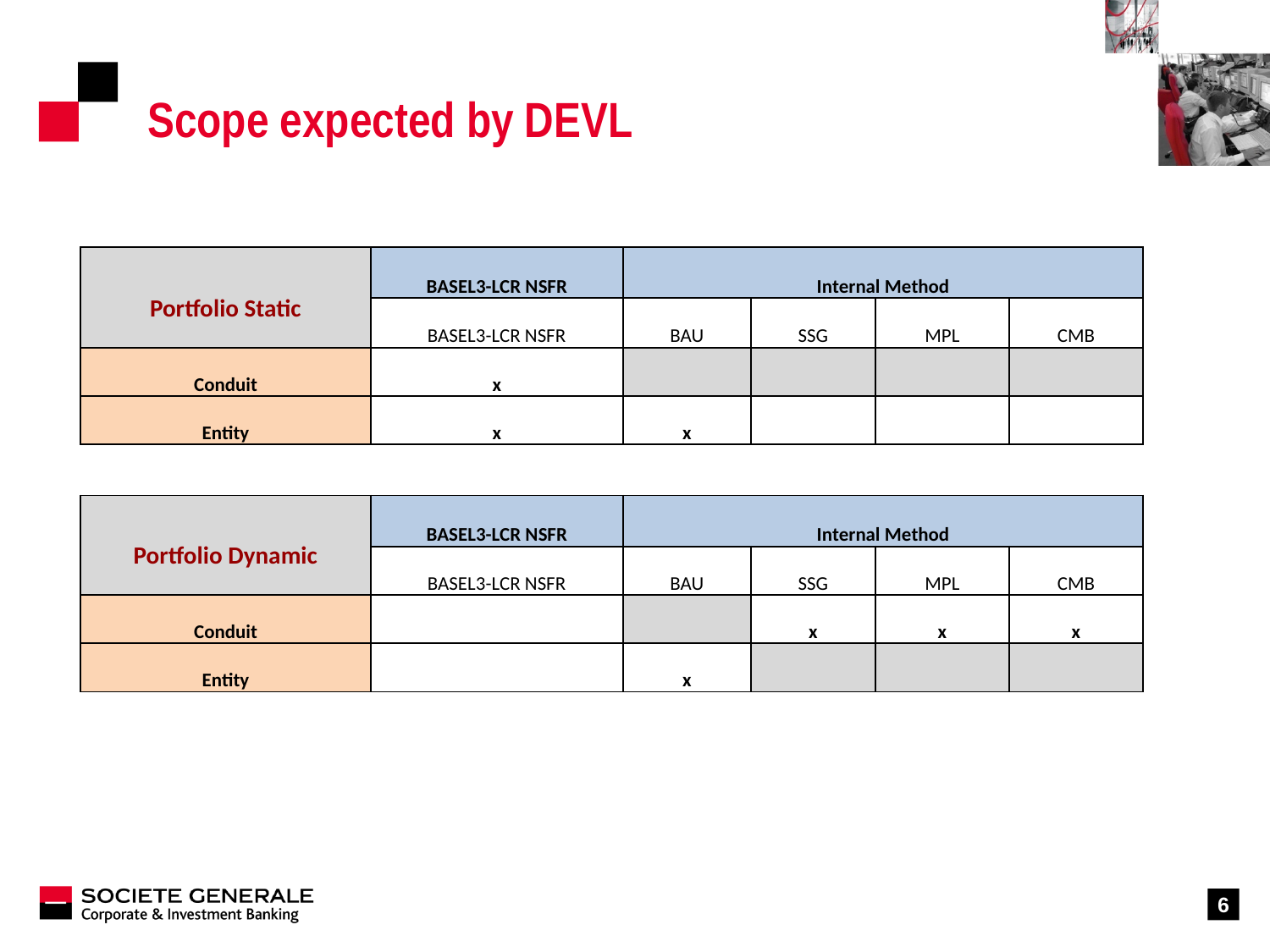

# Scope expected by DEVL
| Portfolio Static | BASEL3-LCR NSFR | Internal Method |  |  |  |  |
| --- | --- | --- | --- | --- | --- | --- |
|  | BASEL3-LCR NSFR | BAU |  | SSG | MPL | CMB |
| Conduit | x |  |  |  |  |  |
| Entity | x | x |  |  |  |  |
|  |  |  |  |  |  |  |
| Portfolio Dynamic | BASEL3-LCR NSFR | Internal Method |  |  |  |  |
|  | BASEL3-LCR NSFR | BAU |  | SSG | MPL | CMB |
| Conduit |  |  |  | x | x | x |
| Entity |  | x |  |  |  |  |
|  |  |  |  |  |  |  |
6